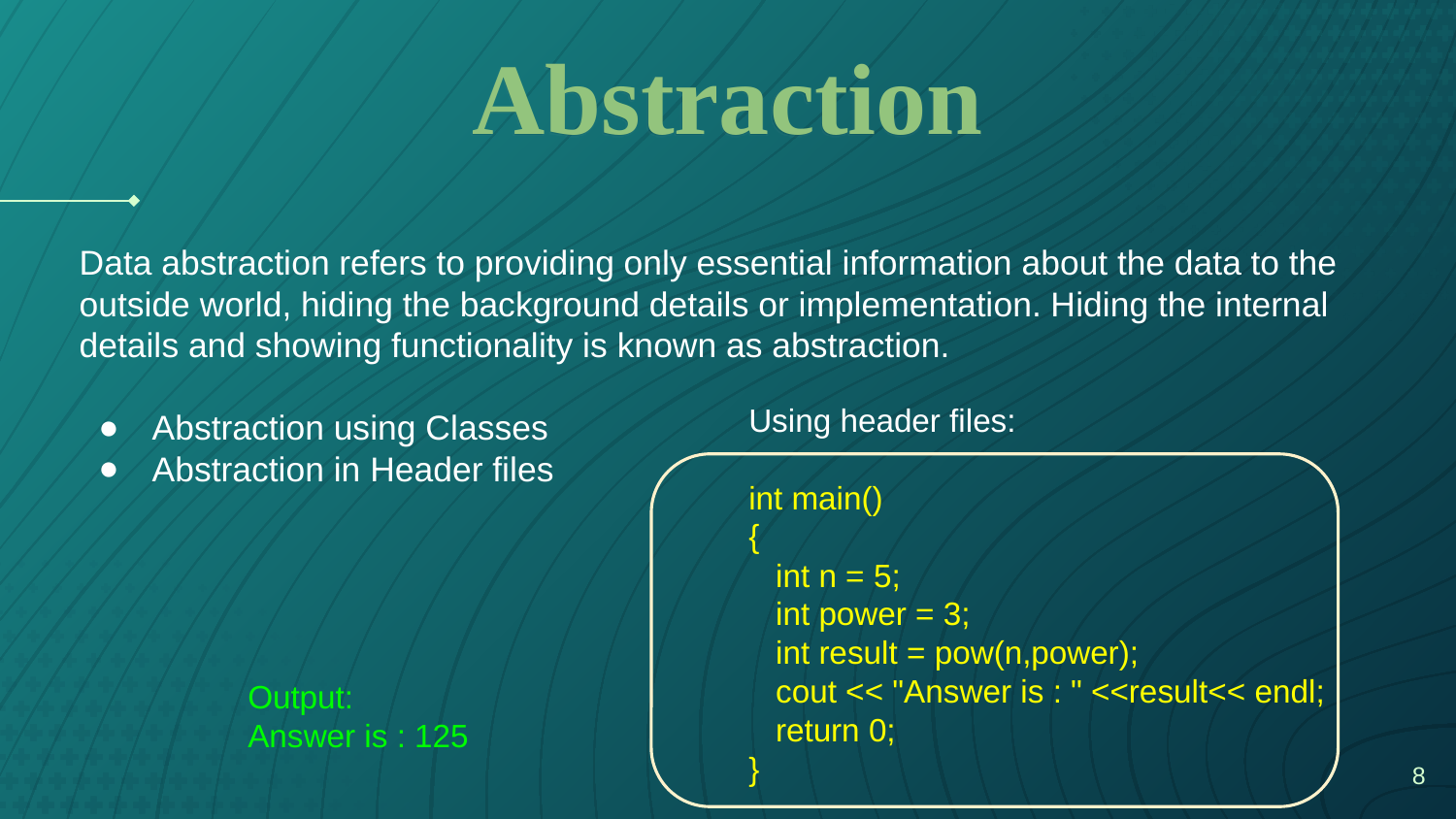

# Abstraction
Data abstraction refers to providing only essential information about the data to the outside world, hiding the background details or implementation. Hiding the internal details and showing functionality is known as abstraction.

Abstraction using Classes
Abstraction in Header files
Using header files:

int main()
{
   int n = 5;
   int power = 3;
   int result = pow(n,power);
   cout << "Answer is : " <<result<< endl;
   return 0;
}

Output:
Answer is : 125
8